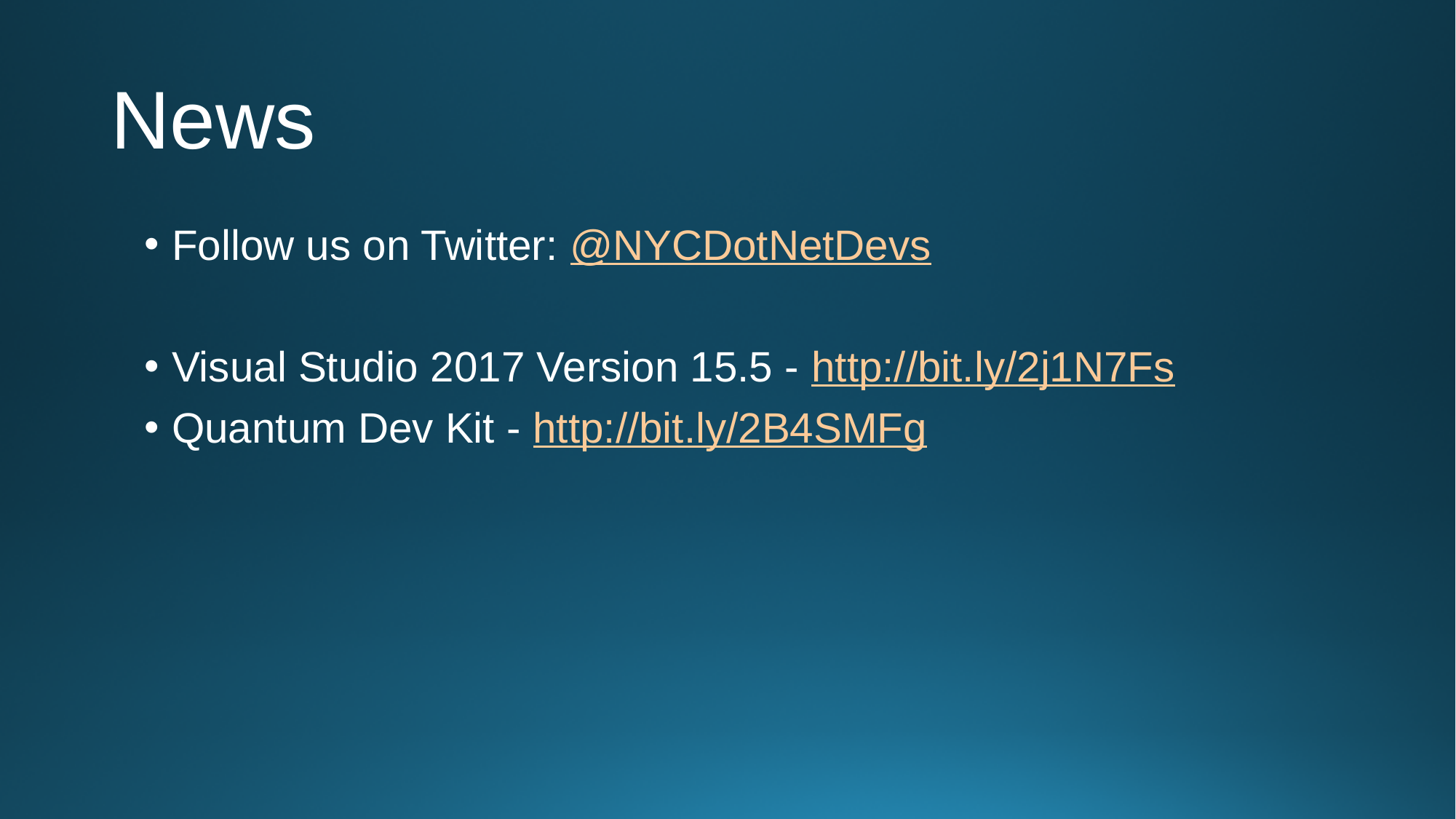

# News
Follow us on Twitter: @NYCDotNetDevs

Visual Studio 2017 Version 15.5 - http://bit.ly/2j1N7Fs
Quantum Dev Kit - http://bit.ly/2B4SMFg